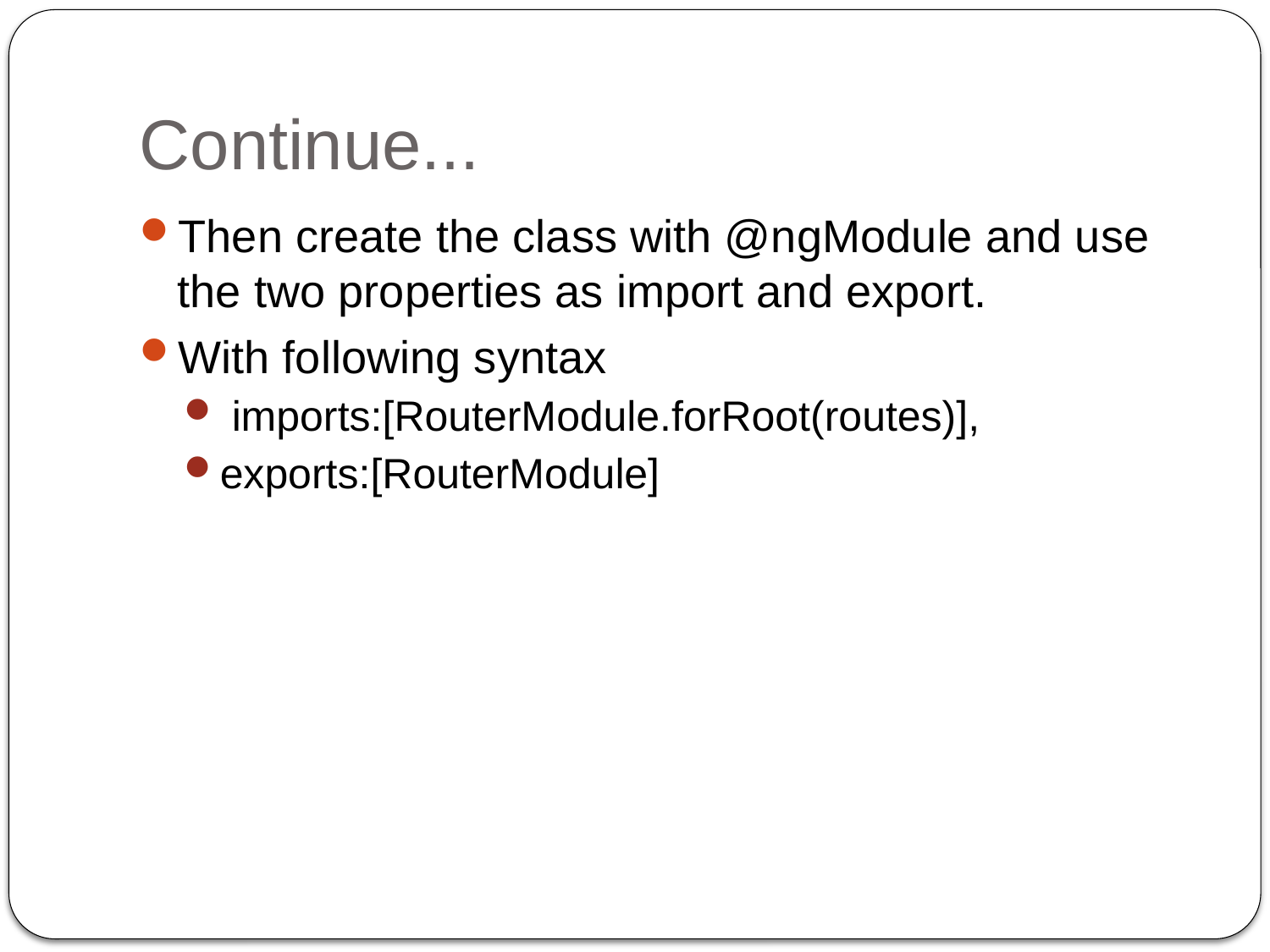

# Continue...
Then create the class with @ngModule and use the two properties as import and export.
With following syntax
 imports:[RouterModule.forRoot(routes)],
exports:[RouterModule]